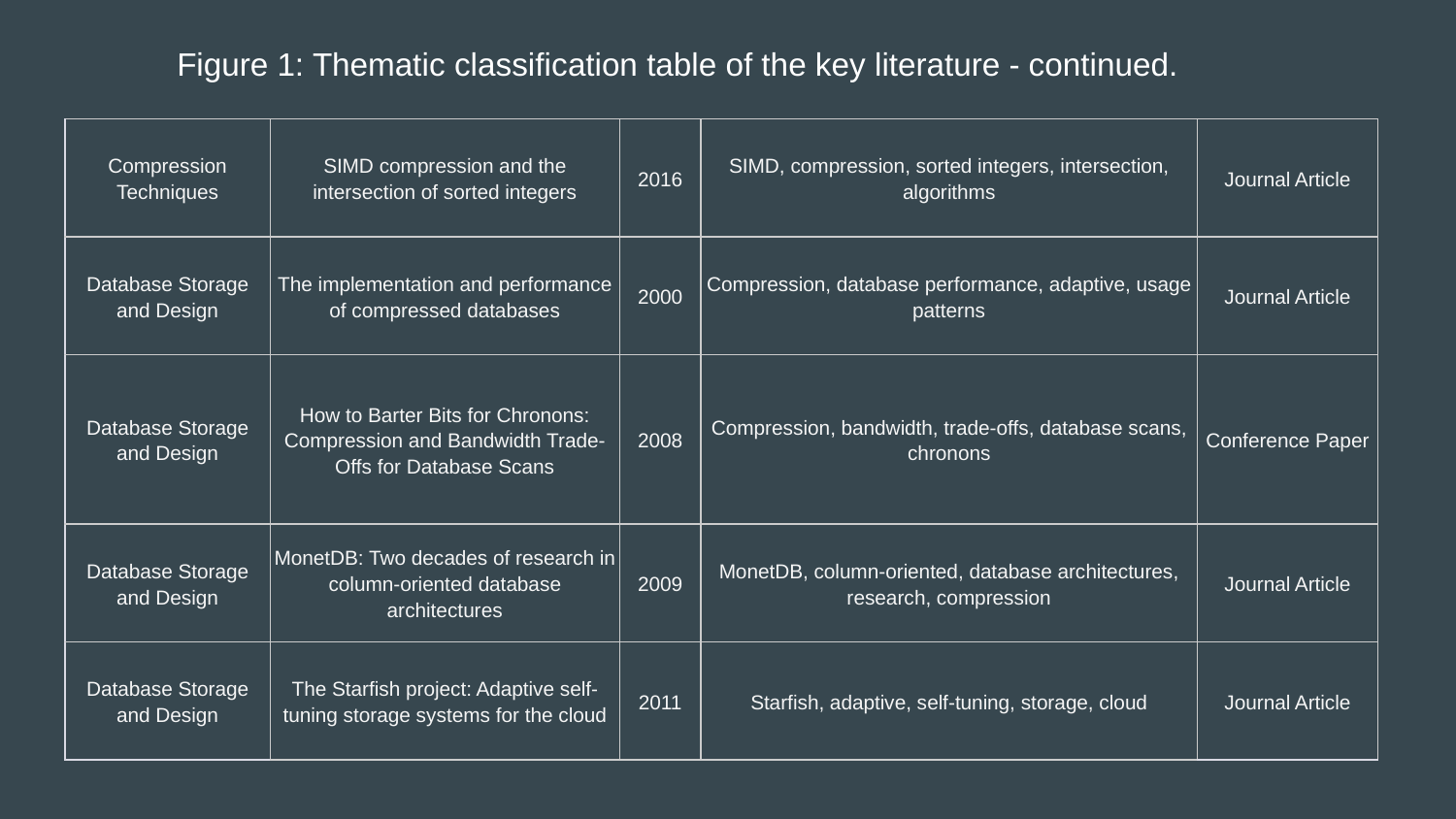

# Figure 1: Thematic classification table of the key literature - continued.
| Compression Techniques | SIMD compression and the intersection of sorted integers | 2016 | SIMD, compression, sorted integers, intersection, algorithms | Journal Article |
| --- | --- | --- | --- | --- |
| Database Storage and Design | The implementation and performance of compressed databases | 2000 | Compression, database performance, adaptive, usage patterns | Journal Article |
| Database Storage and Design | How to Barter Bits for Chronons: Compression and Bandwidth Trade-Offs for Database Scans | 2008 | Compression, bandwidth, trade-offs, database scans, chronons | Conference Paper |
| Database Storage and Design | MonetDB: Two decades of research in column-oriented database architectures | 2009 | MonetDB, column-oriented, database architectures, research, compression | Journal Article |
| Database Storage and Design | The Starfish project: Adaptive self-tuning storage systems for the cloud | 2011 | Starfish, adaptive, self-tuning, storage, cloud | Journal Article |